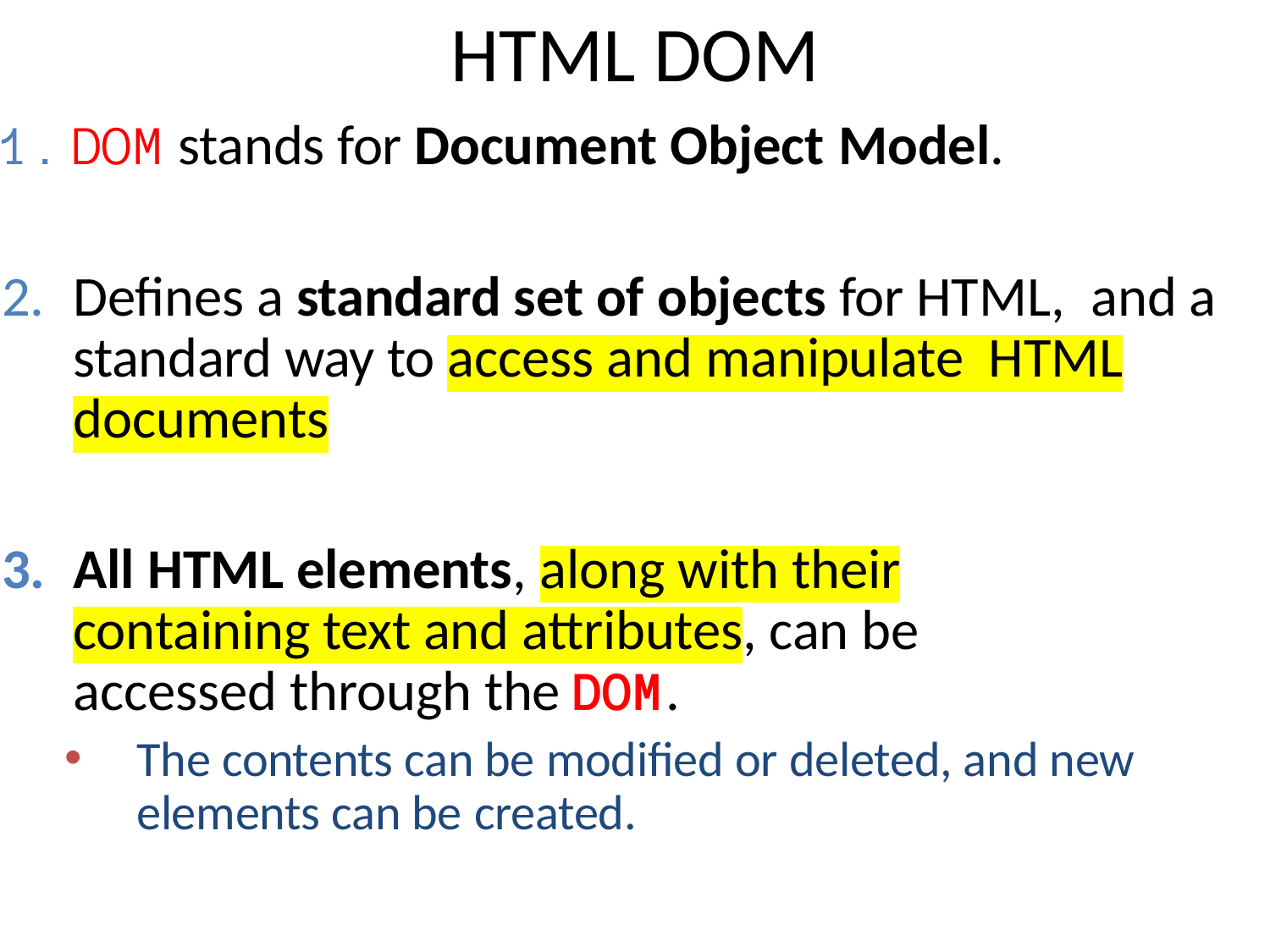

# HTML DOM
DOM stands for Document Object Model.

Defines a standard set of objects for HTML,  and a standard way to access and manipulate  HTML documents

All HTML elements, along with their containing text and attributes, can be  accessed through the DOM.
The contents can be modified or deleted, and new  elements can be created.